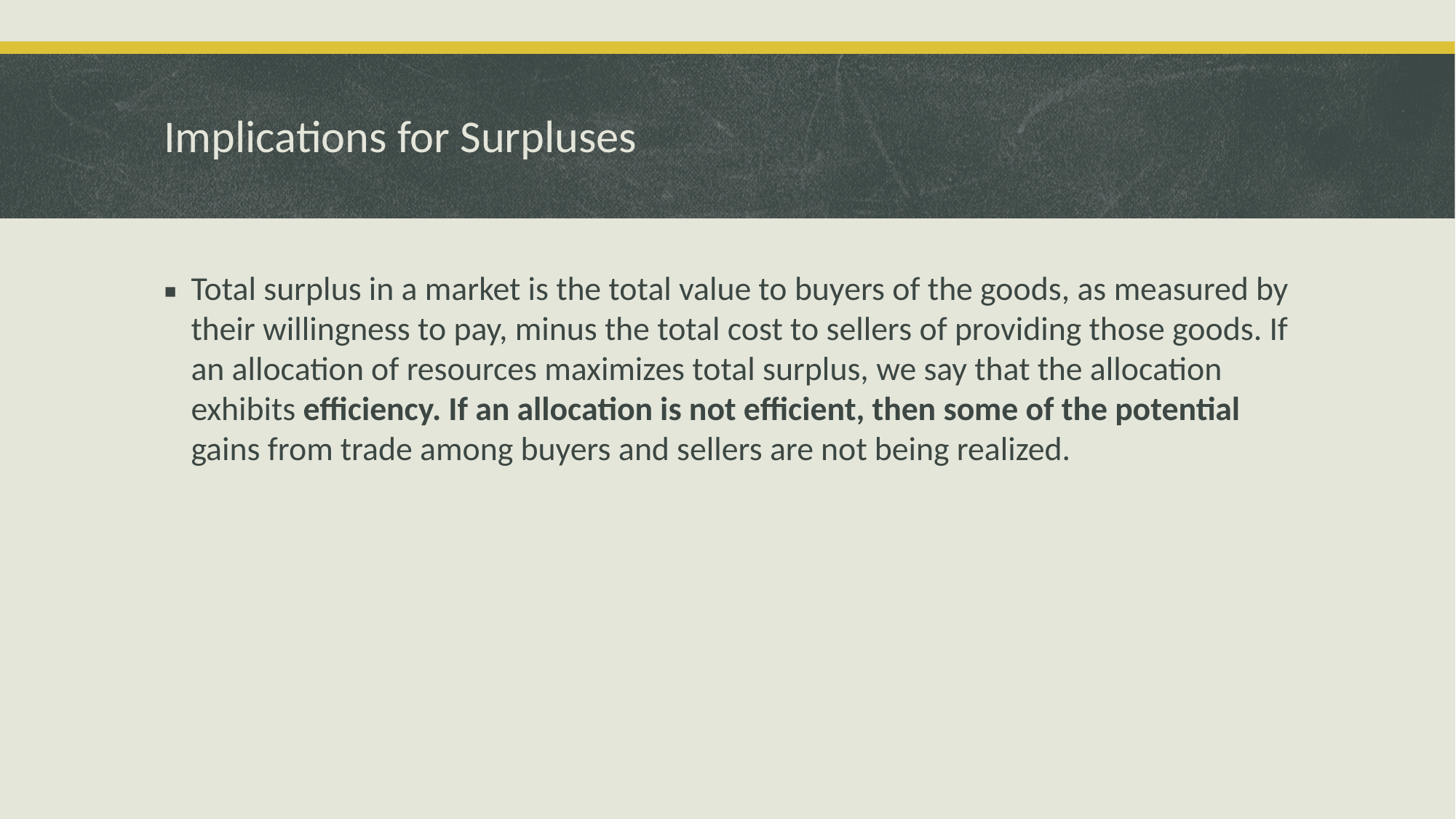

# Implications for Surpluses
Total surplus in a market is the total value to buyers of the goods, as measured by their willingness to pay, minus the total cost to sellers of providing those goods. If an allocation of resources maximizes total surplus, we say that the allocation exhibits efficiency. If an allocation is not efficient, then some of the potential gains from trade among buyers and sellers are not being realized.